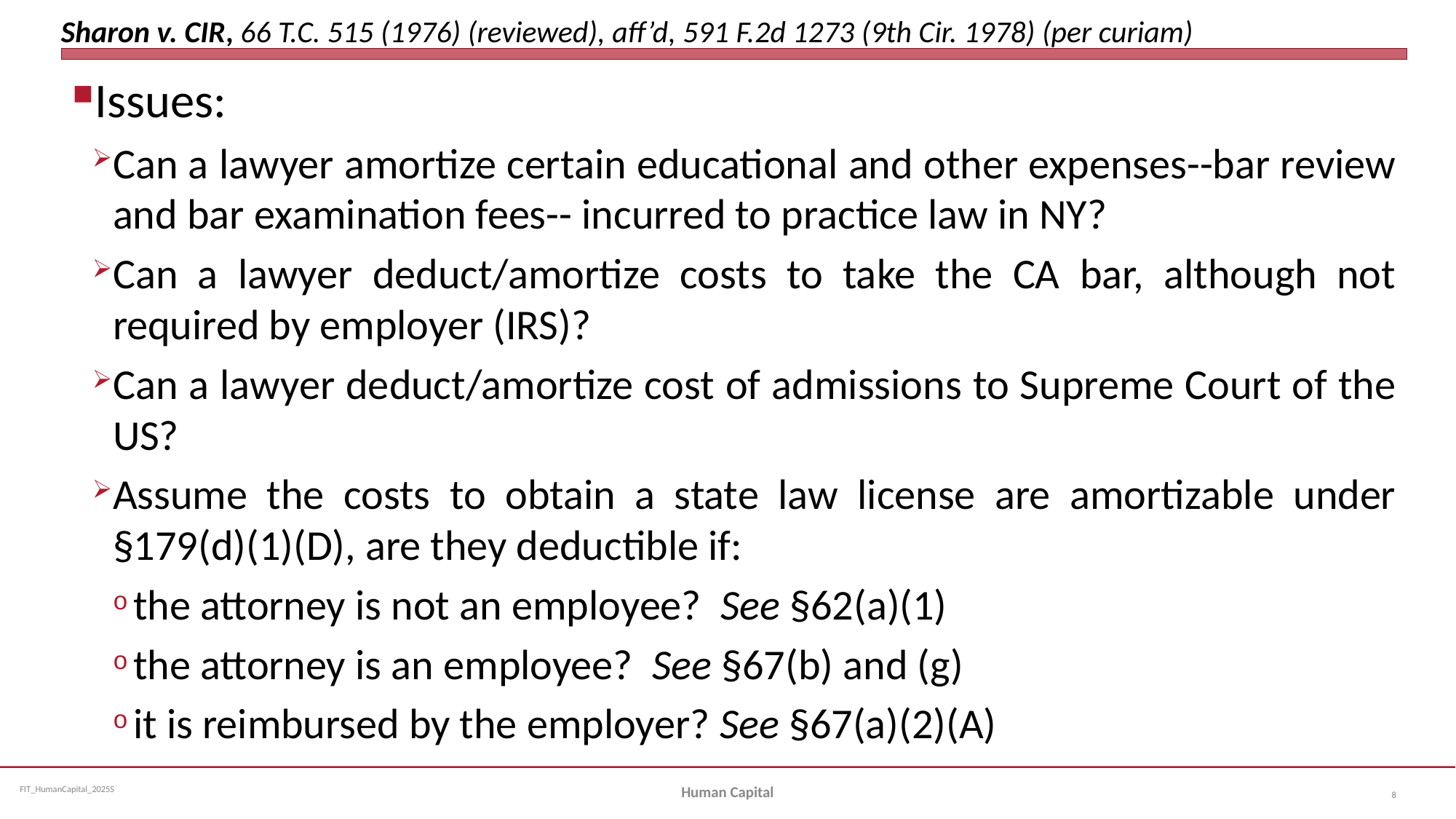

# Sharon v. CIR, 66 T.C. 515 (1976) (reviewed), aff’d, 591 F.2d 1273 (9th Cir. 1978) (per curiam)
Issues:
Can a lawyer amortize certain educational and other expenses--bar review and bar examination fees-- incurred to practice law in NY?
Can a lawyer deduct/amortize costs to take the CA bar, although not required by employer (IRS)?
Can a lawyer deduct/amortize cost of admissions to Supreme Court of the US?
Assume the costs to obtain a state law license are amortizable under §179(d)(1)(D), are they deductible if:
the attorney is not an employee?  See §62(a)(1)
the attorney is an employee?  See §67(b) and (g)
it is reimbursed by the employer? See §67(a)(2)(A)

Human Capital
8